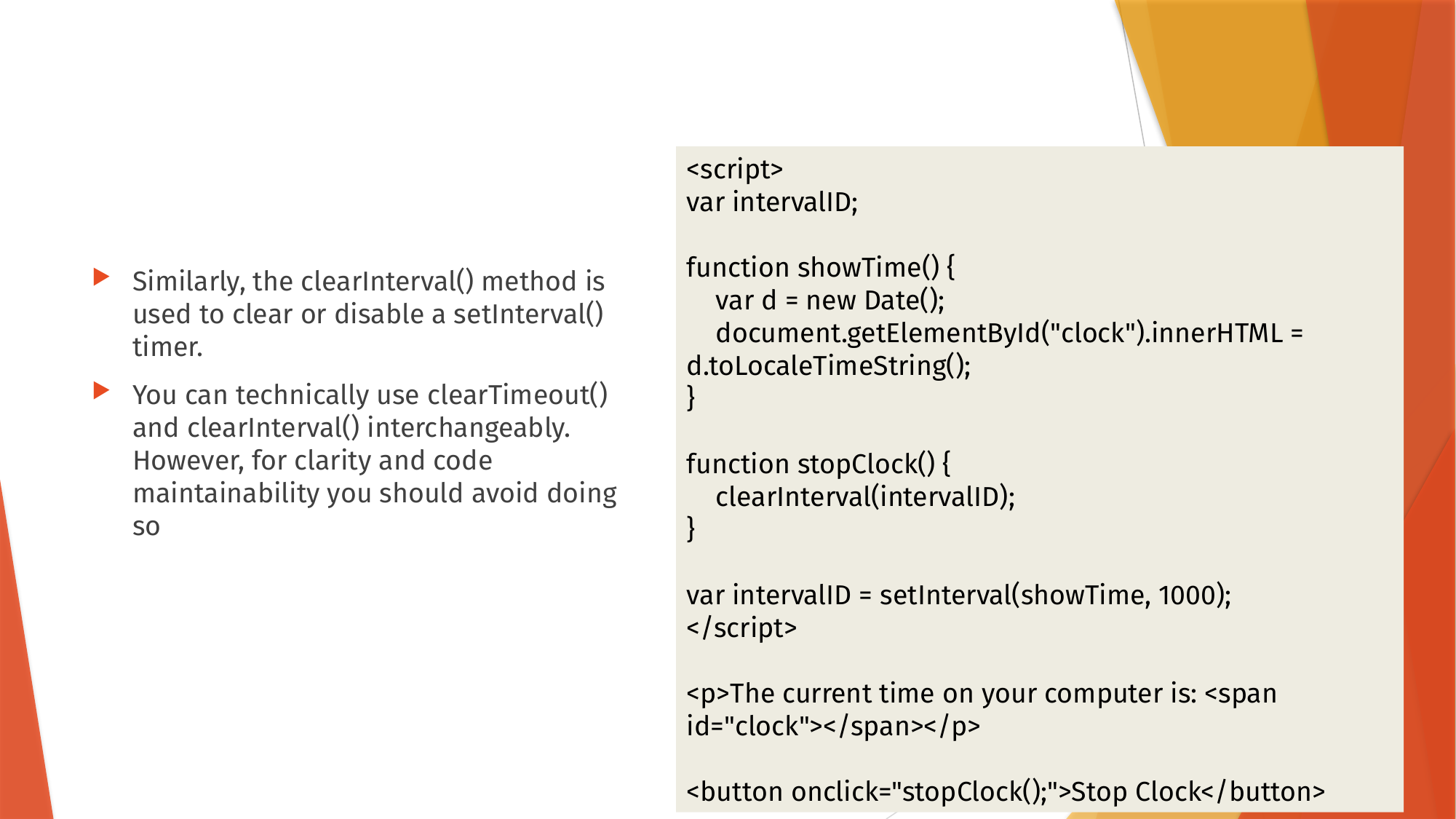

#
<script>
var intervalID;

function showTime() {
    var d = new Date();
    document.getElementById("clock").innerHTML = d.toLocaleTimeString();
}

function stopClock() {
    clearInterval(intervalID);
}

var intervalID = setInterval(showTime, 1000);
</script>

<p>The current time on your computer is: <span id="clock"></span></p>

<button onclick="stopClock();">Stop Clock</button>
Similarly, the clearInterval() method is used to clear or disable a setInterval() timer.
You can technically use clearTimeout() and clearInterval() interchangeably. However, for clarity and code maintainability you should avoid doing so